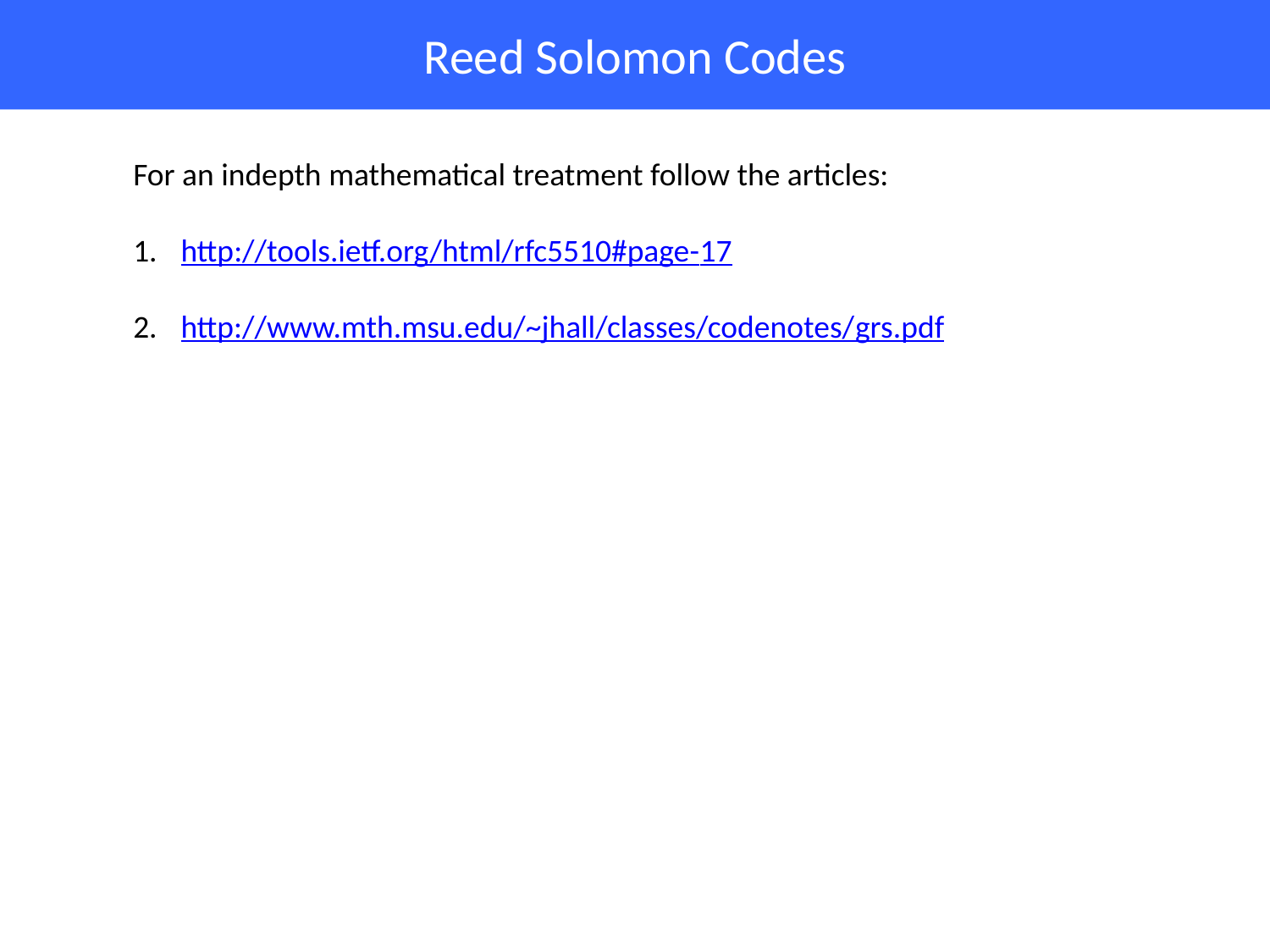

# Reed Solomon Codes
For an indepth mathematical treatment follow the articles:

http://tools.ietf.org/html/rfc5510#page-17

http://www.mth.msu.edu/~jhall/classes/codenotes/grs.pdf